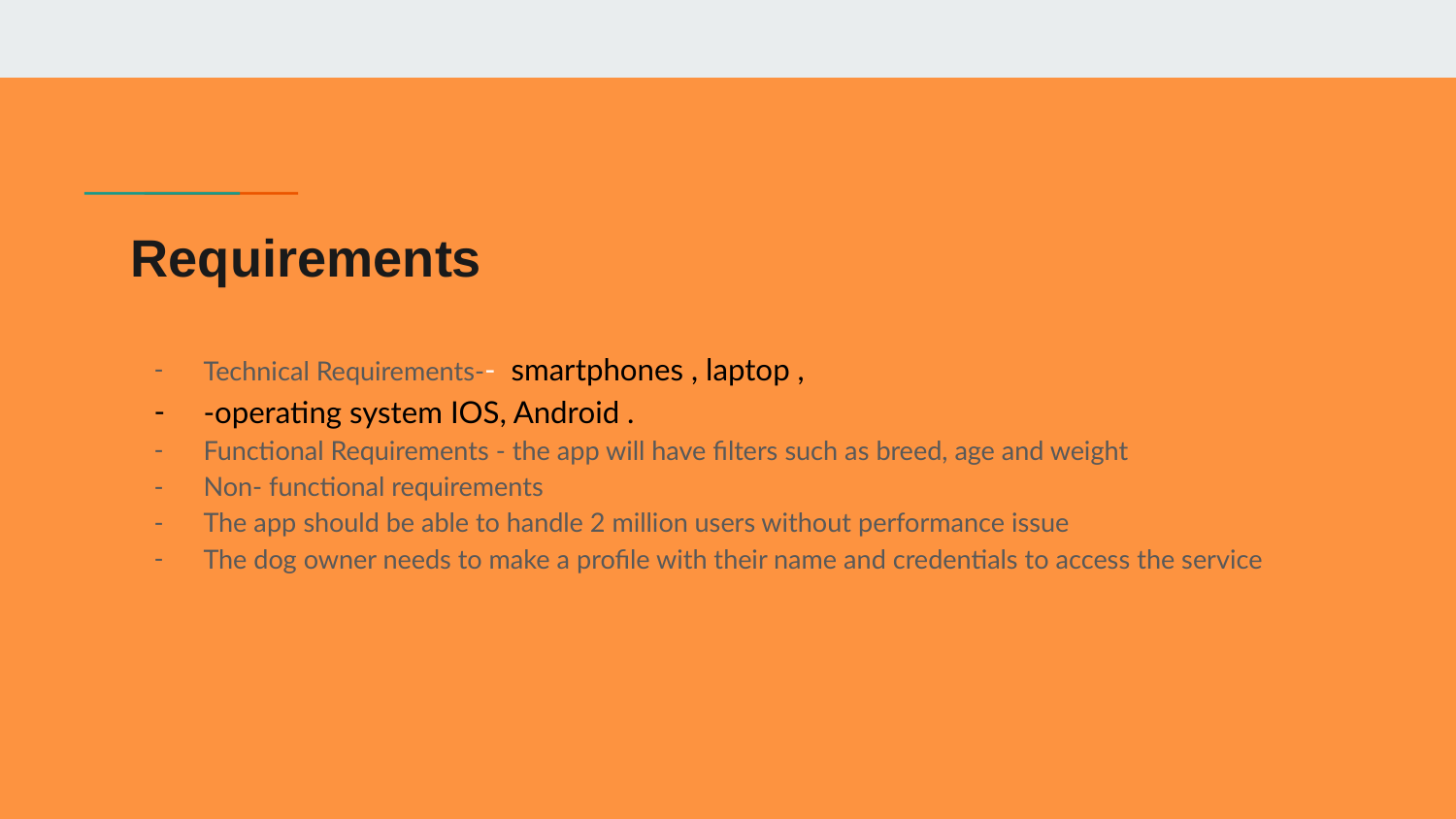

# Requirements
Technical Requirements--  smartphones , laptop ,
-operating system IOS, Android .
Functional Requirements - the app will have filters such as breed, age and weight
Non- functional requirements
The app should be able to handle 2 million users without performance issue
The dog owner needs to make a profile with their name and credentials to access the service